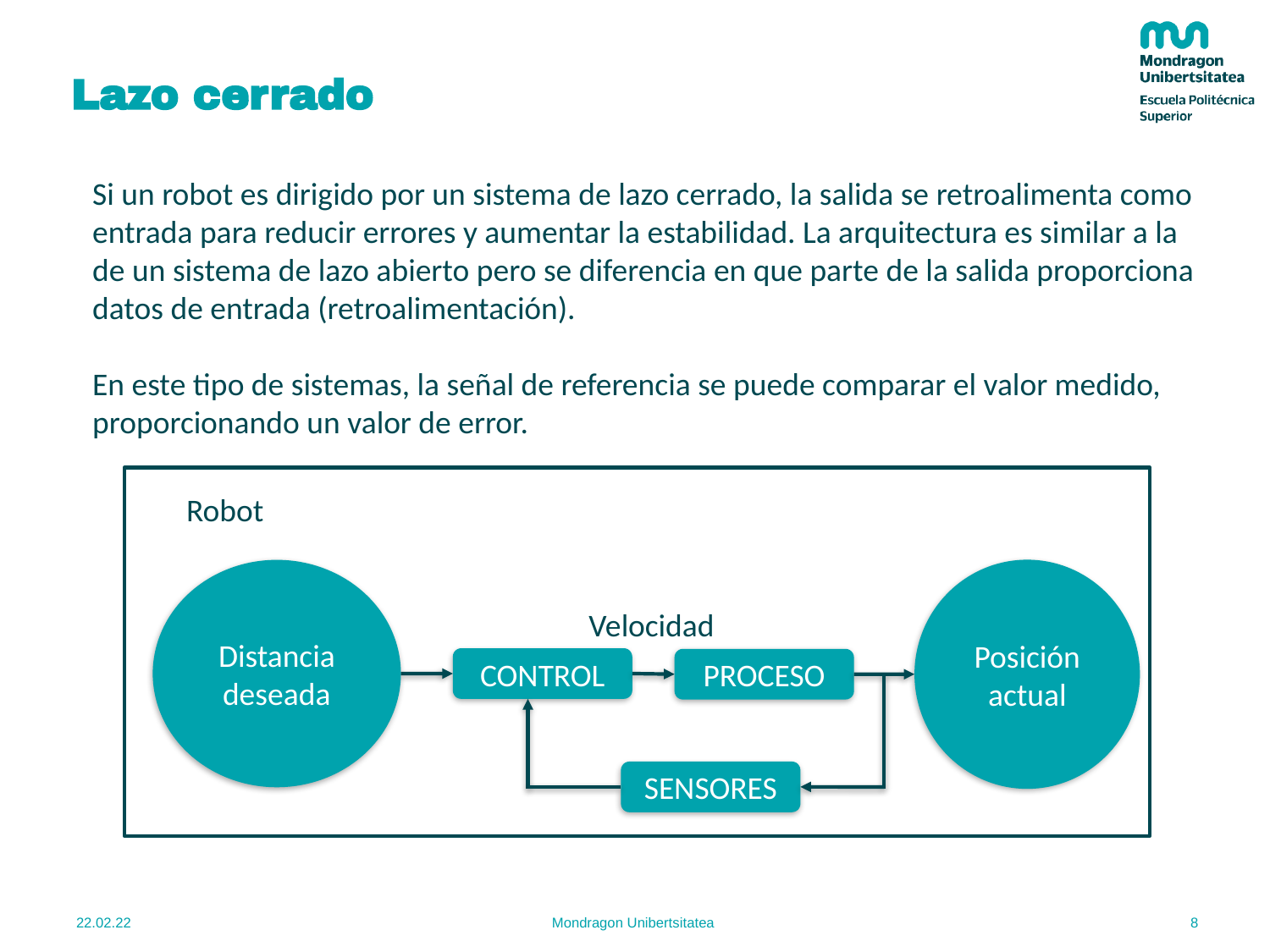

# Lazo cerrado
Si un robot es dirigido por un sistema de lazo cerrado, la salida se retroalimenta como entrada para reducir errores y aumentar la estabilidad. La arquitectura es similar a la de un sistema de lazo abierto pero se diferencia en que parte de la salida proporciona datos de entrada (retroalimentación).

En este tipo de sistemas, la señal de referencia se puede comparar el valor medido, proporcionando un valor de error.

Robot
Posición actual
Distancia deseada
Velocidad
CONTROL
PROCESO
SENSORES
+
-
8
22.02.22
Mondragon Unibertsitatea